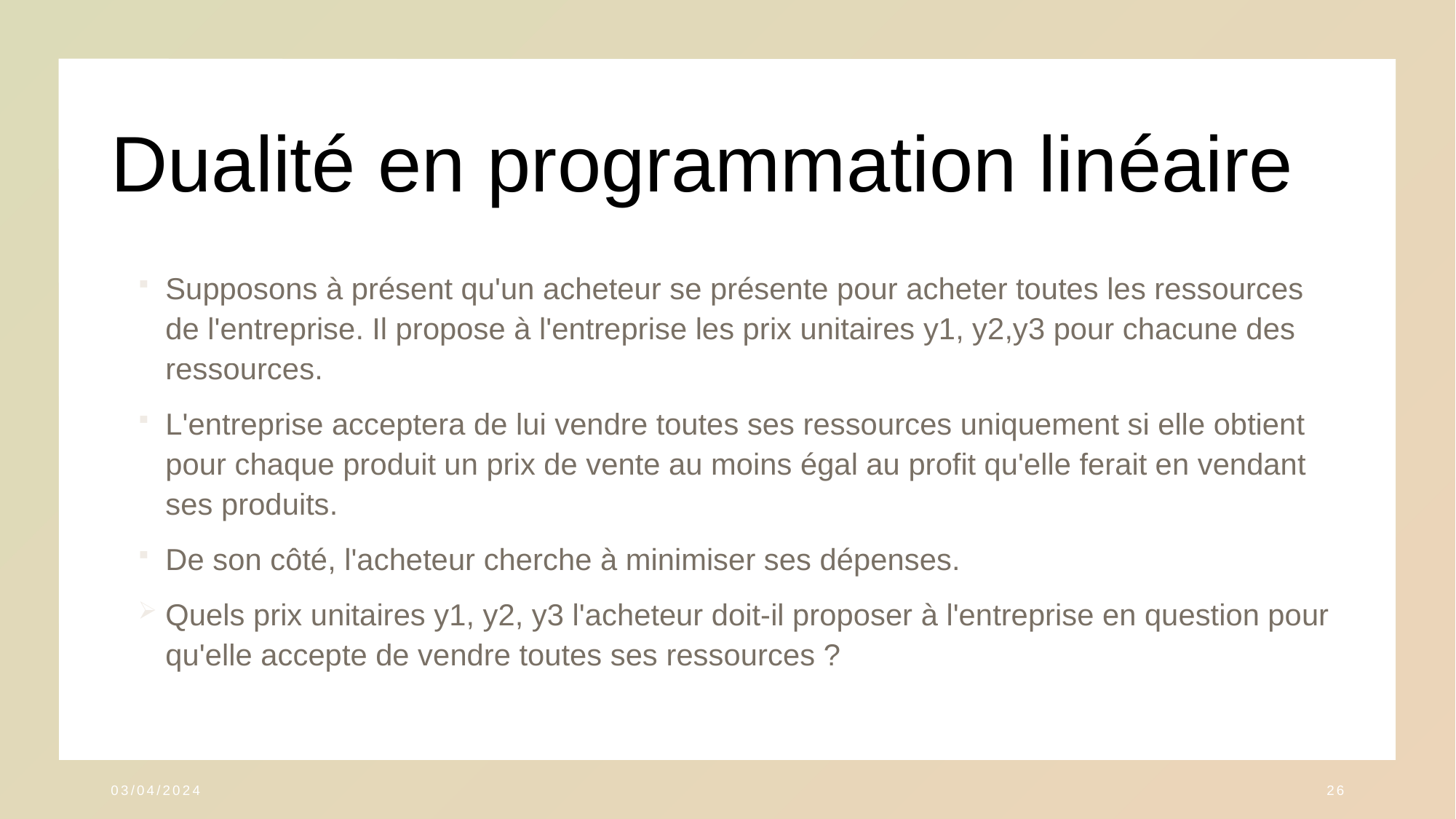

# Dualité en programmation linéaire
Supposons à présent qu'un acheteur se présente pour acheter toutes les ressources de l'entreprise. Il propose à l'entreprise les prix unitaires y1, y2,y3 pour chacune des ressources.
L'entreprise acceptera de lui vendre toutes ses ressources uniquement si elle obtient pour chaque produit un prix de vente au moins égal au profit qu'elle ferait en vendant ses produits.
De son côté, l'acheteur cherche à minimiser ses dépenses.
Quels prix unitaires y1, y2, y3 l'acheteur doit-il proposer à l'entreprise en question pour qu'elle accepte de vendre toutes ses ressources ?
03/04/2024
26